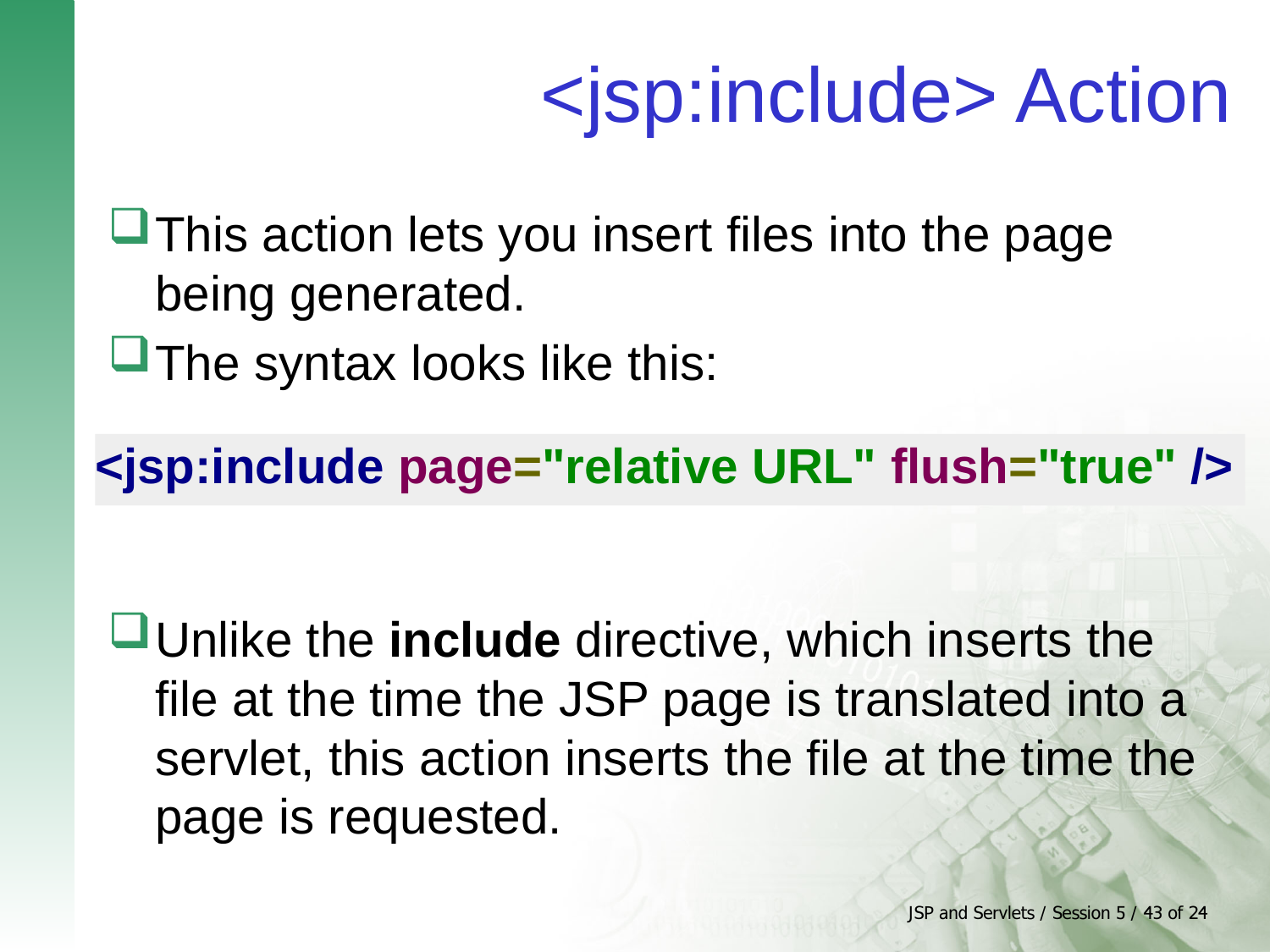

# <jsp:include> Action
This action lets you insert files into the page being generated.
The syntax looks like this:

Unlike the include directive, which inserts the file at the time the JSP page is translated into a servlet, this action inserts the file at the time the page is requested.
<jsp:include page="relative URL" flush="true" />